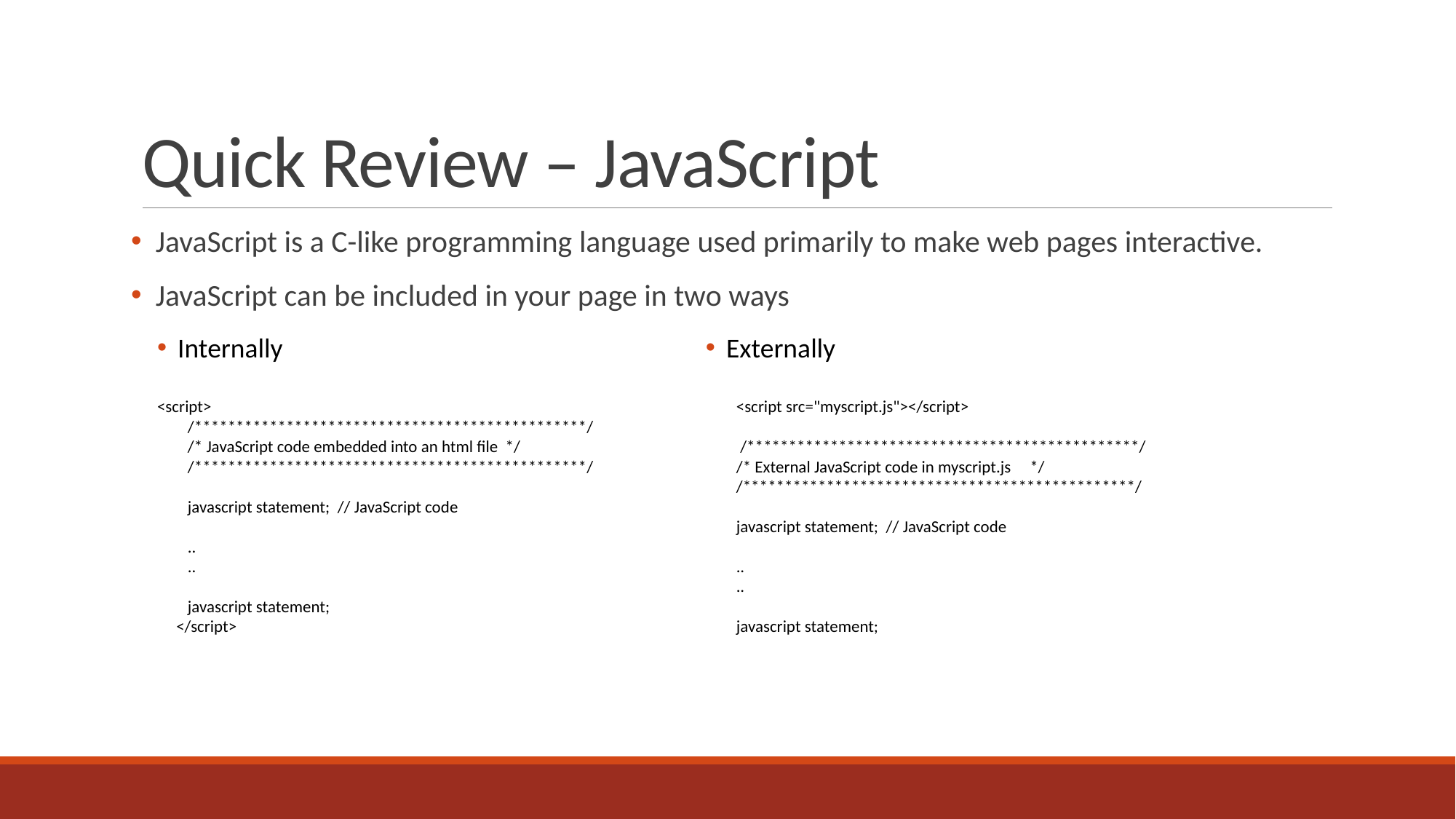

# Quick Review – JavaScript
  JavaScript is a C-like programming language used primarily to make web pages interactive.
  JavaScript can be included in your page in two ways

Internally
<script>
        /***********************************************/
        /* JavaScript code embedded into an html file  */
        /***********************************************/

        javascript statement;  // JavaScript code

        ..
        ..

        javascript statement;
     </script>
Externally
        <script src="myscript.js"></script>

         /***********************************************/
        /* External JavaScript code in myscript.js     */
        /***********************************************/

        javascript statement;  // JavaScript code

        ..
        ..

        javascript statement;